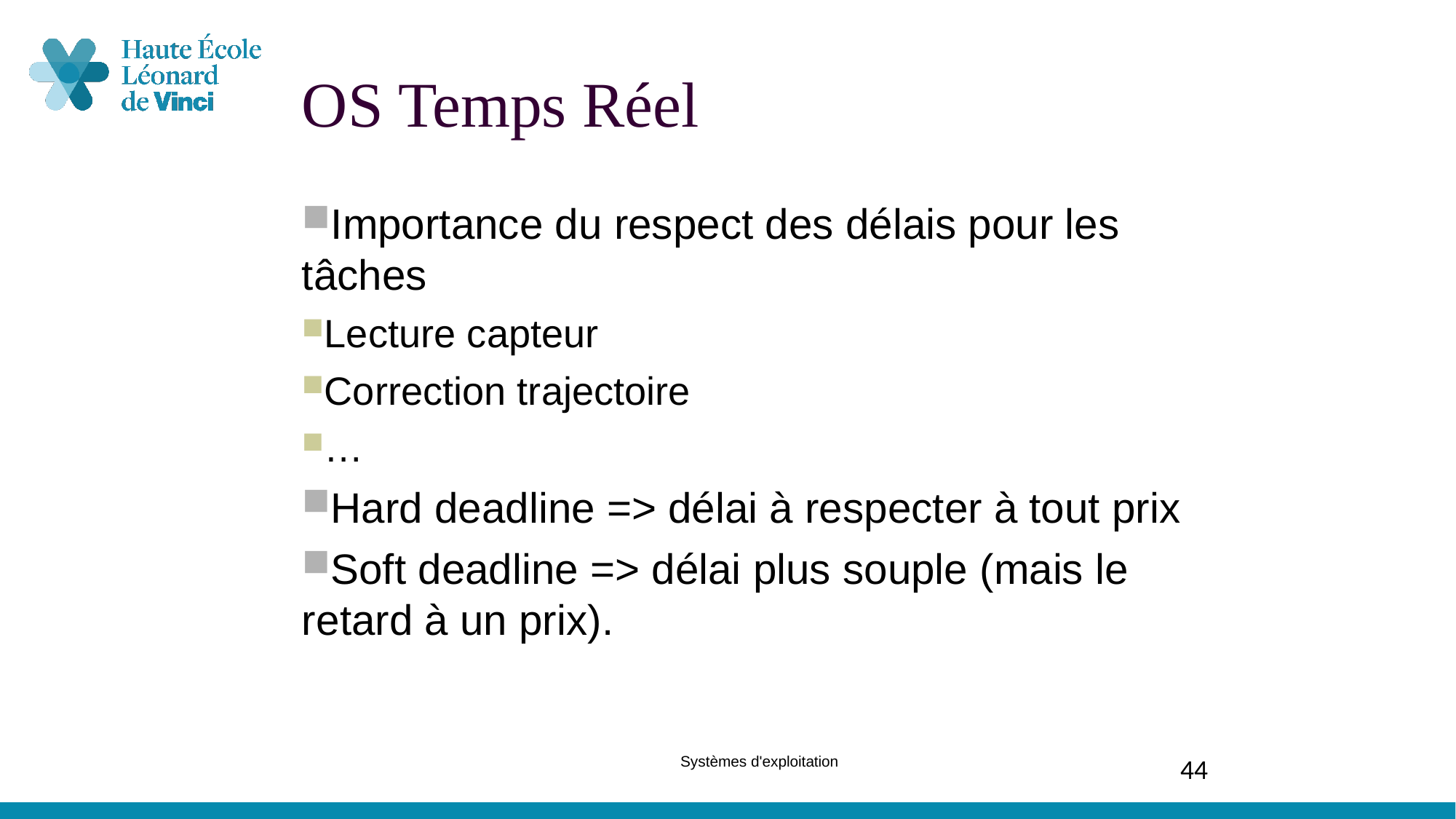

OS Temps Réel
Importance du respect des délais pour les tâches
Lecture capteur
Correction trajectoire
…
Hard deadline => délai à respecter à tout prix
Soft deadline => délai plus souple (mais le retard à un prix).
Systèmes d'exploitation
44